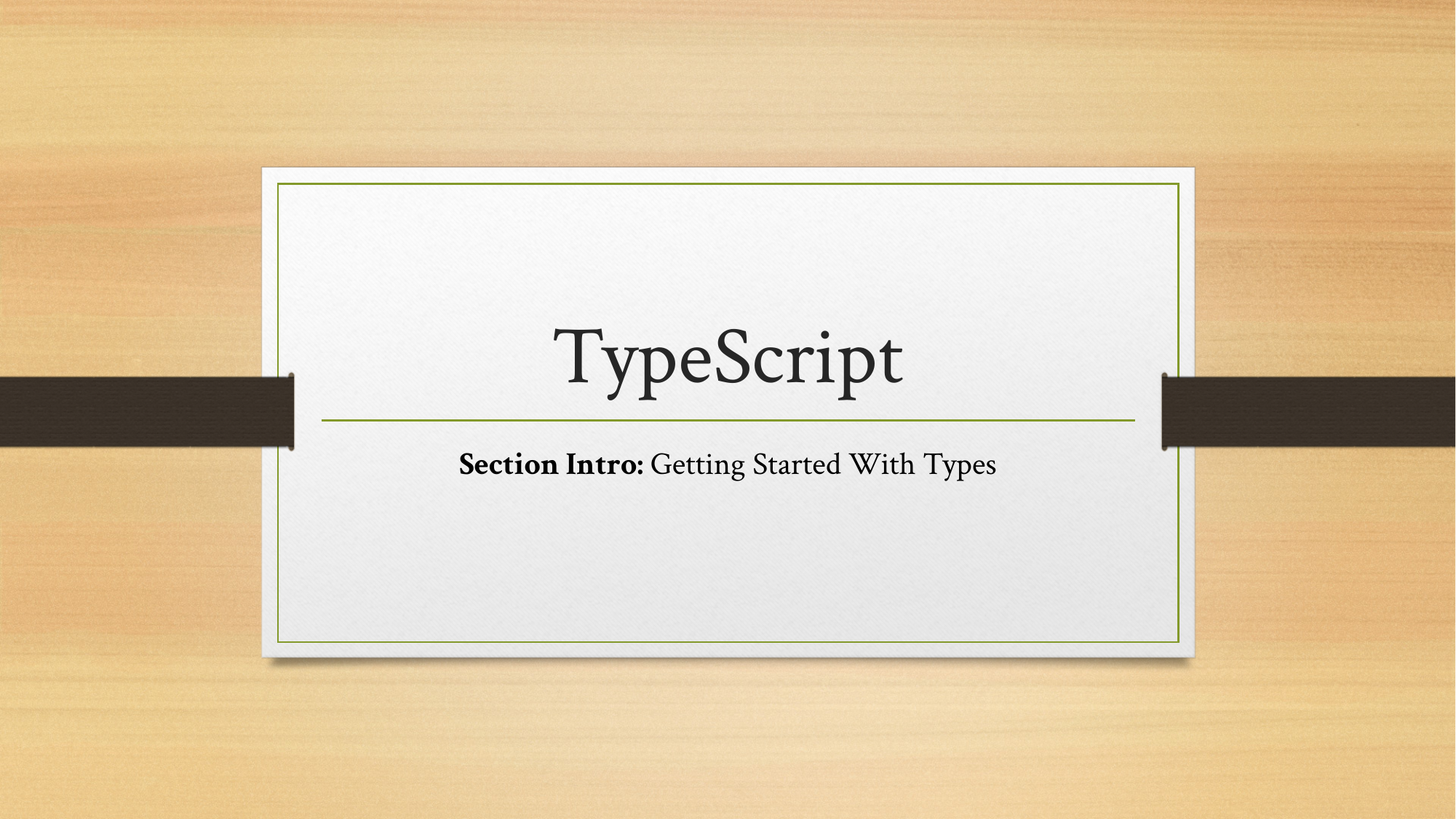

# TypeScript
Section Intro: Getting Started With Types